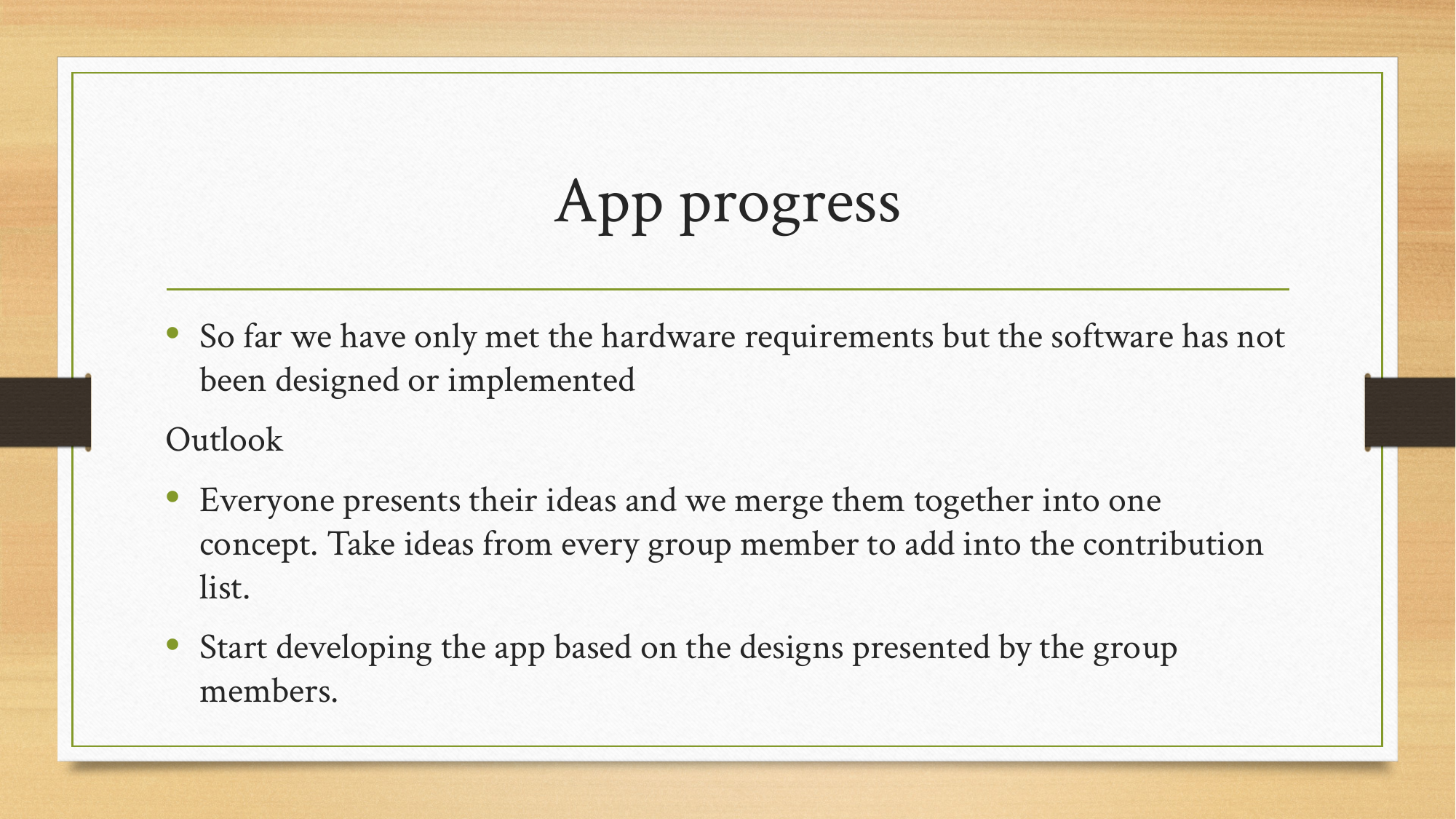

# App progress
So far we have only met the hardware requirements but the software has not been designed or implemented
Outlook
Everyone presents their ideas and we merge them together into one concept. Take ideas from every group member to add into the contribution list.
Start developing the app based on the designs presented by the group members.